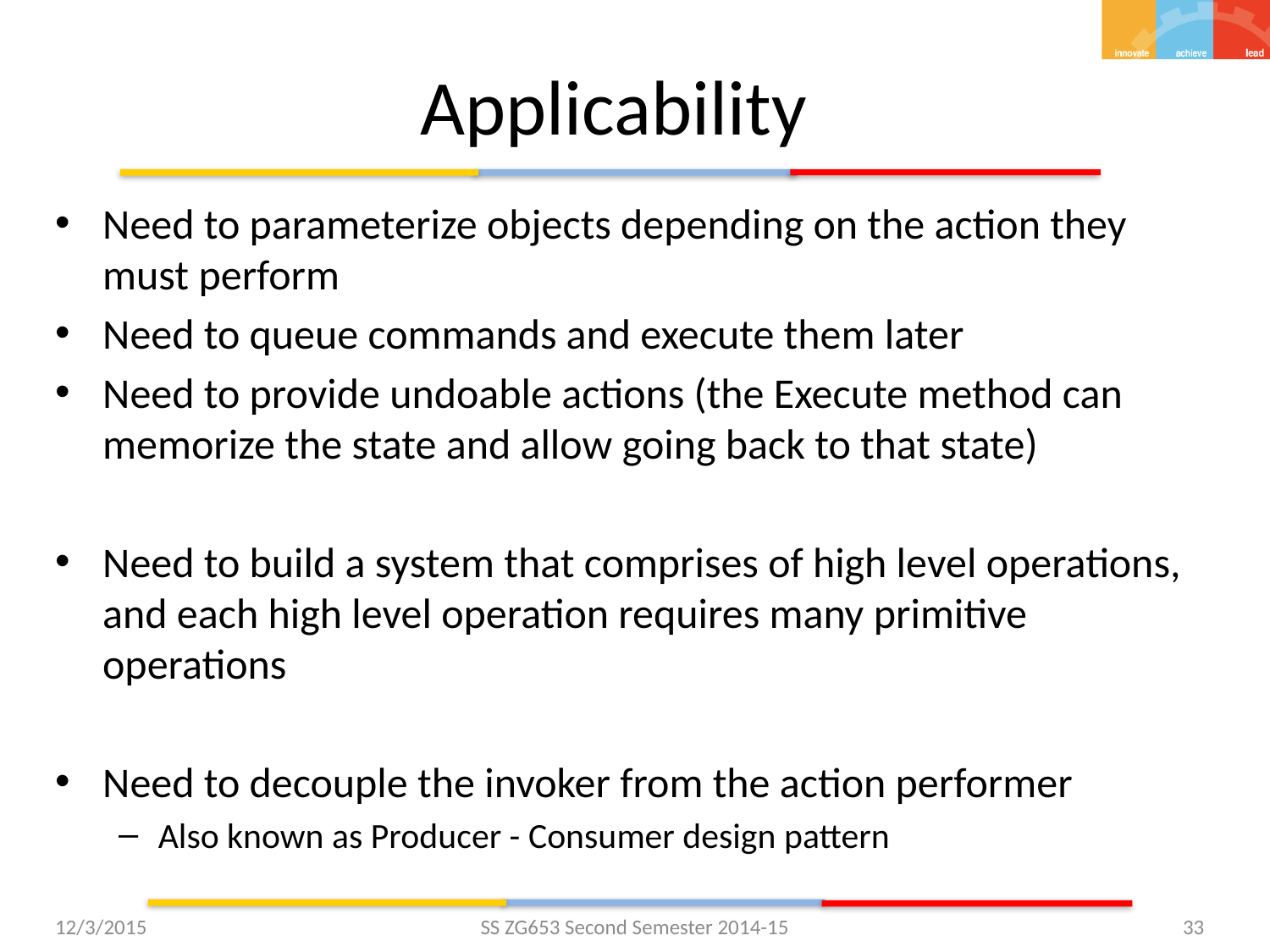

# Applicability
Need to parameterize objects depending on the action they must perform
Need to queue commands and execute them later
Need to provide undoable actions (the Execute method can memorize the state and allow going back to that state)

Need to build a system that comprises of high level operations, and each high level operation requires many primitive operations

Need to decouple the invoker from the action performer
Also known as Producer - Consumer design pattern
12/3/2015
SS ZG653 Second Semester 2014-15
33